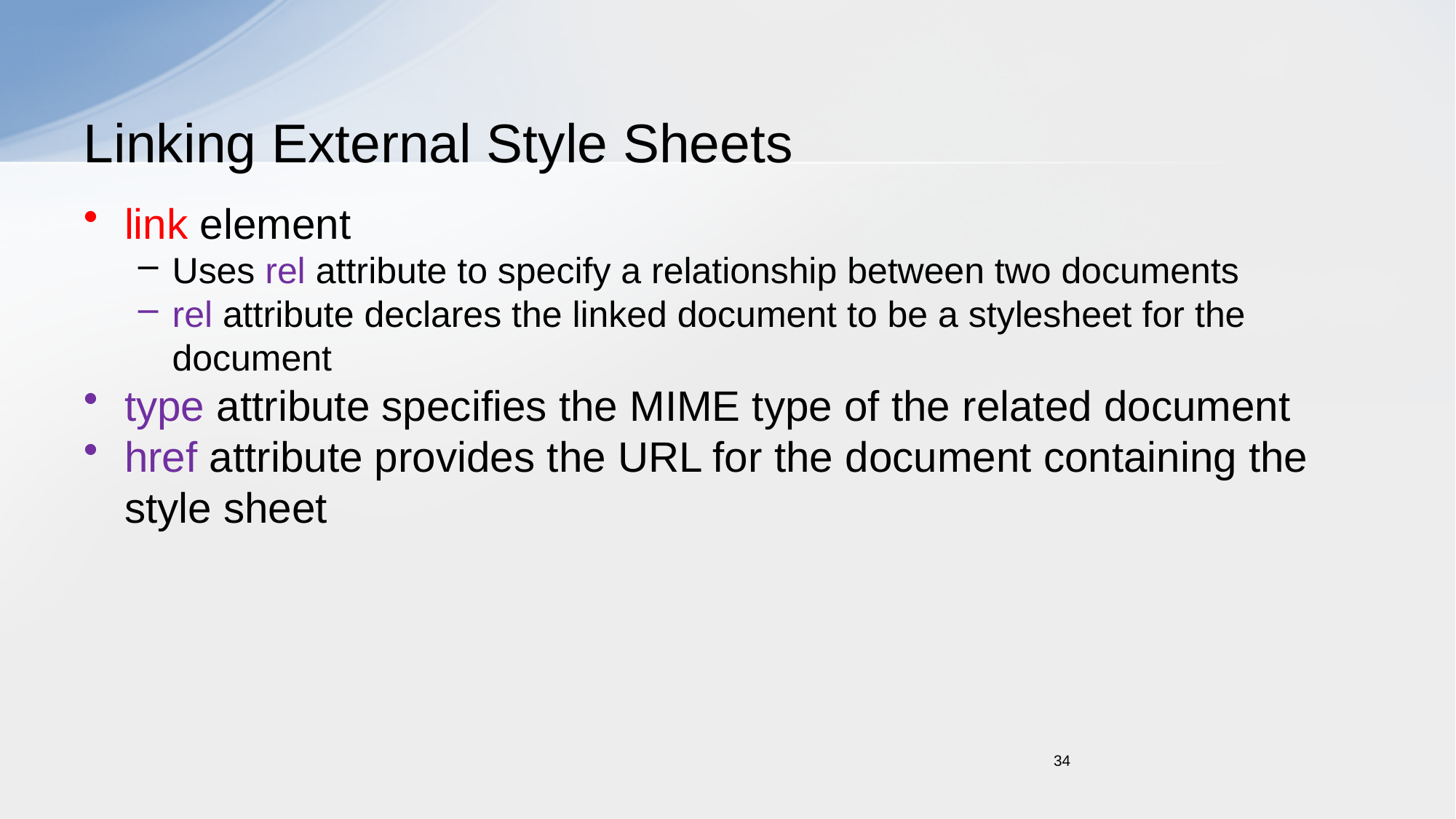

# Linking External Style Sheets
link element
Uses rel attribute to specify a relationship between two documents
rel attribute declares the linked document to be a stylesheet for the document
type attribute specifies the MIME type of the related document
href attribute provides the URL for the document containing the style sheet

34